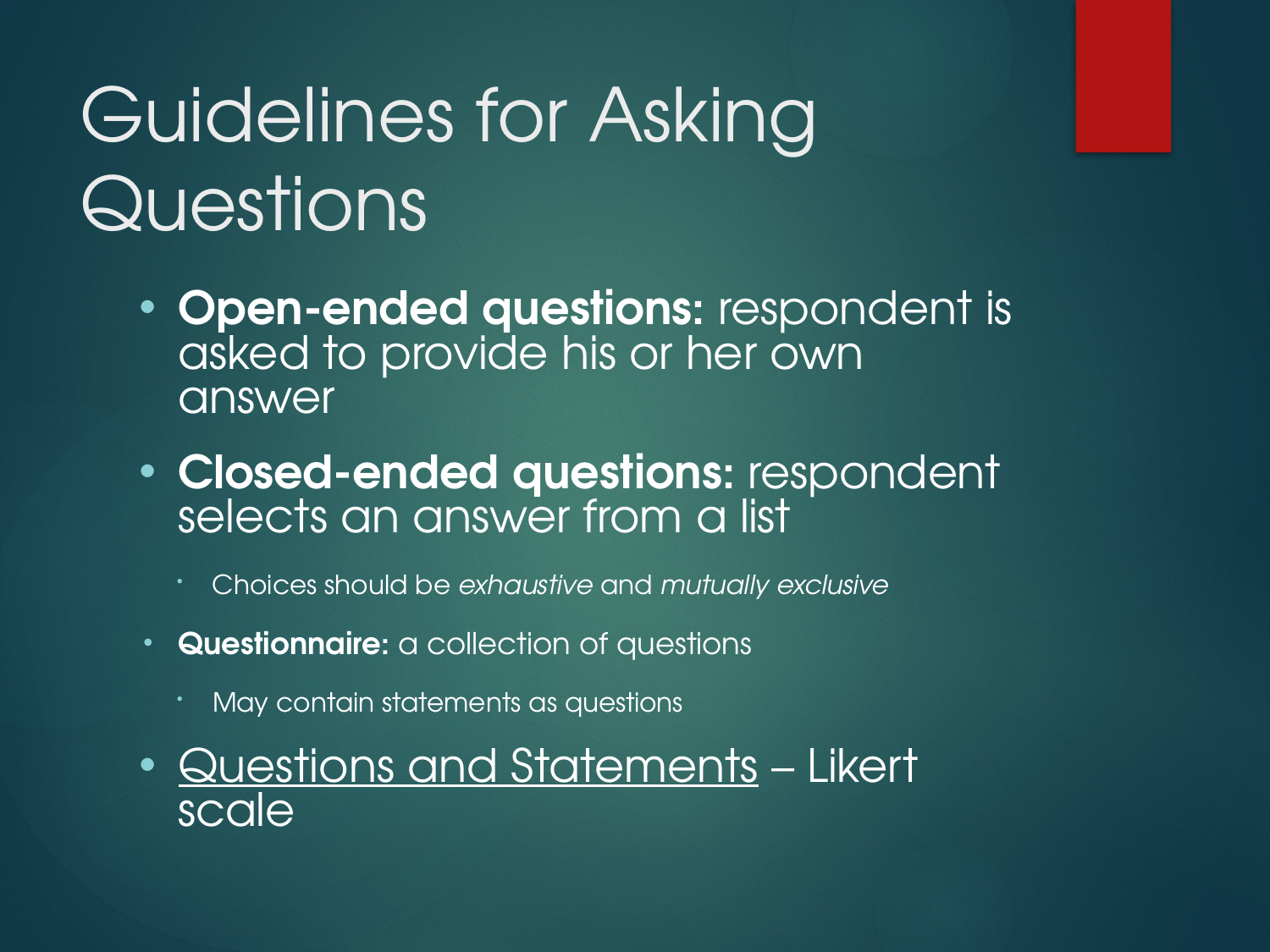

# Guidelines for Asking Questions
Open-ended questions: respondent is asked to provide his or her own answer
Closed-ended questions: respondent selects an answer from a list
Choices should be exhaustive and mutually exclusive
Questionnaire: a collection of questions
May contain statements as questions

Questions and Statements – Likert scale